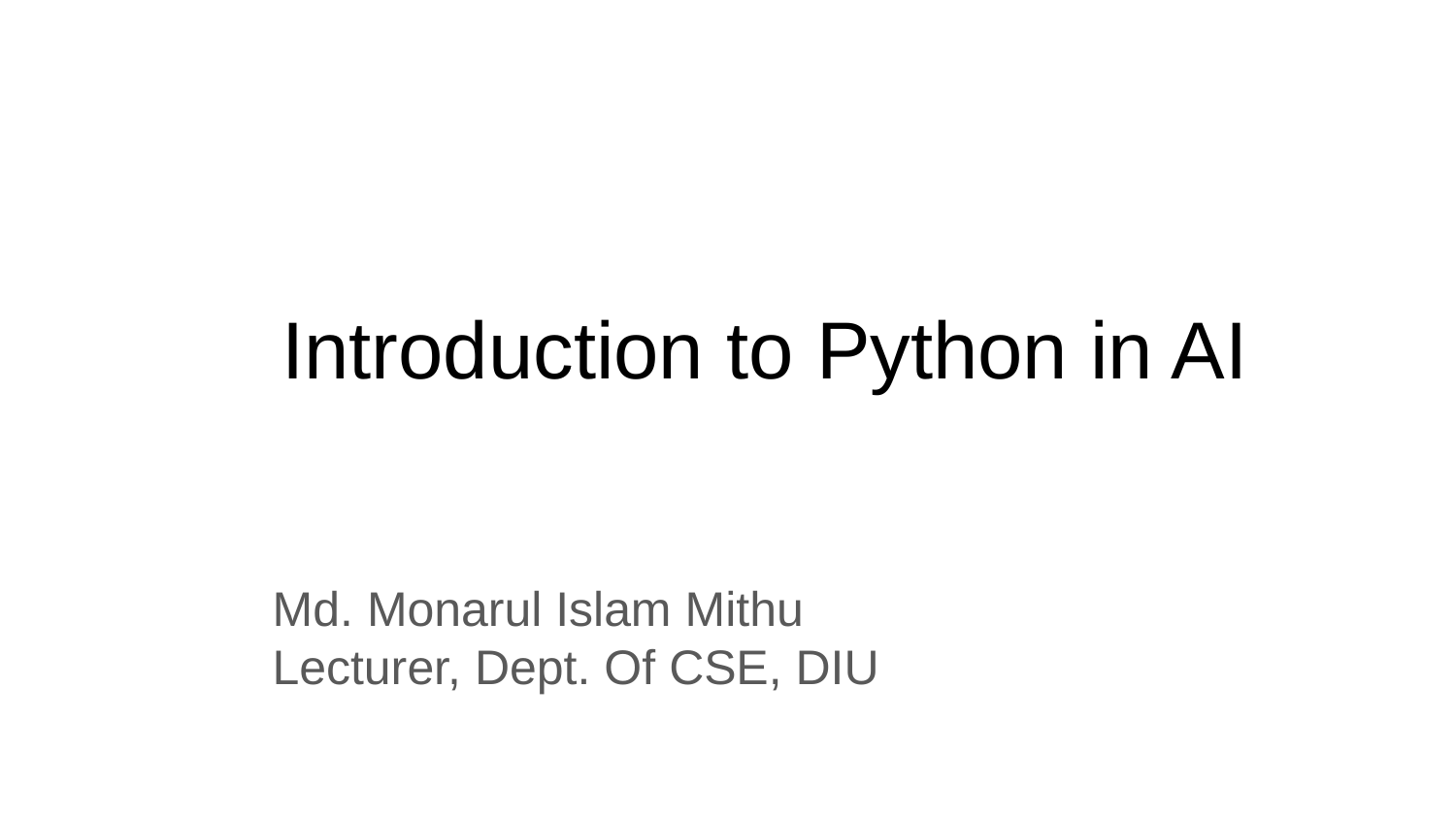

# Introduction to Python in AI
Md. Monarul Islam Mithu
Lecturer, Dept. Of CSE, DIU